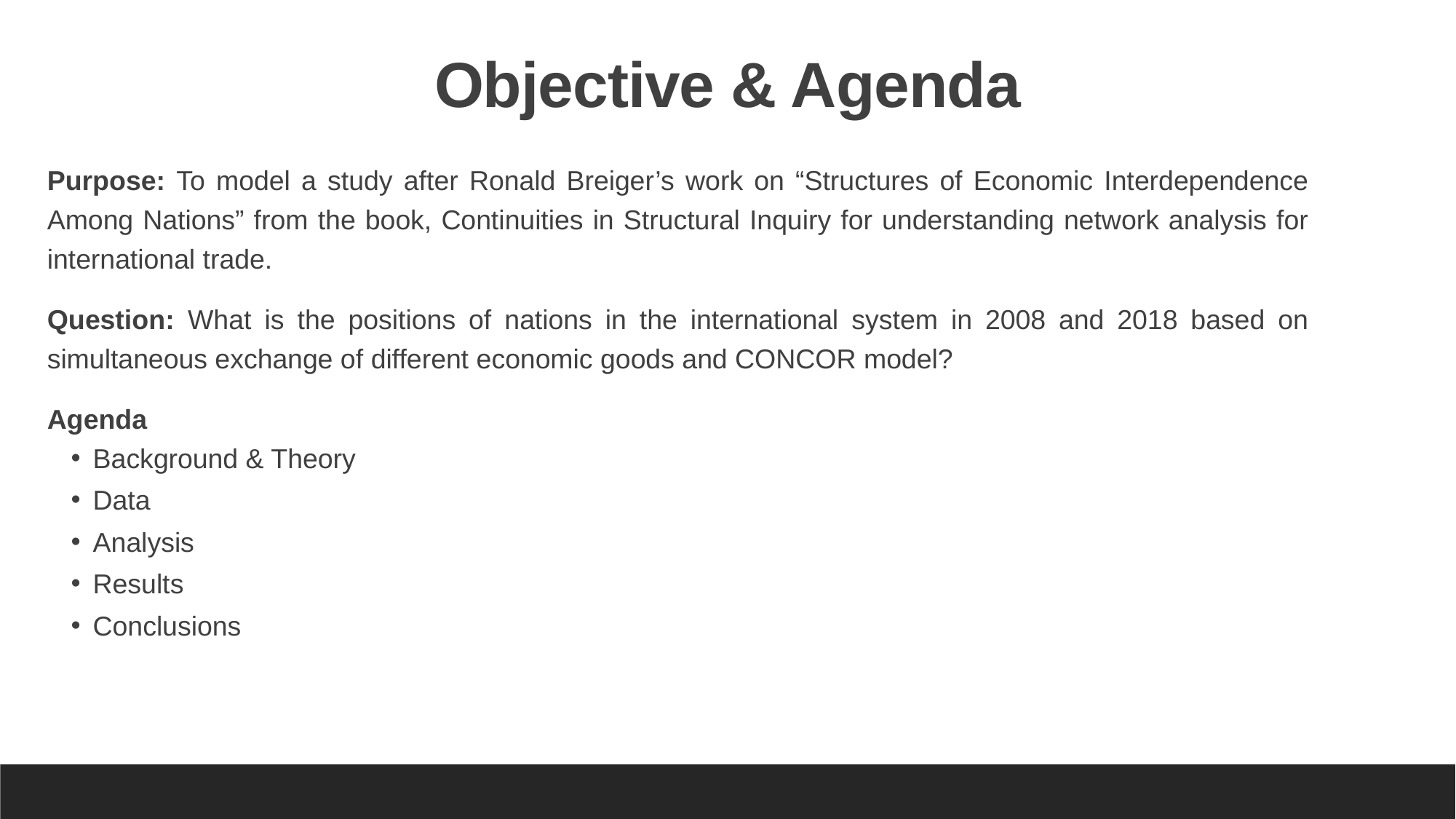

Objective & Agenda
Purpose: To model a study after Ronald Breiger’s work on “Structures of Economic Interdependence Among Nations” from the book, Continuities in Structural Inquiry for understanding network analysis for international trade.
Question: What is the positions of nations in the international system in 2008 and 2018 based on simultaneous exchange of different economic goods and CONCOR model?
Agenda
Background & Theory
Data
Analysis
Results
Conclusions